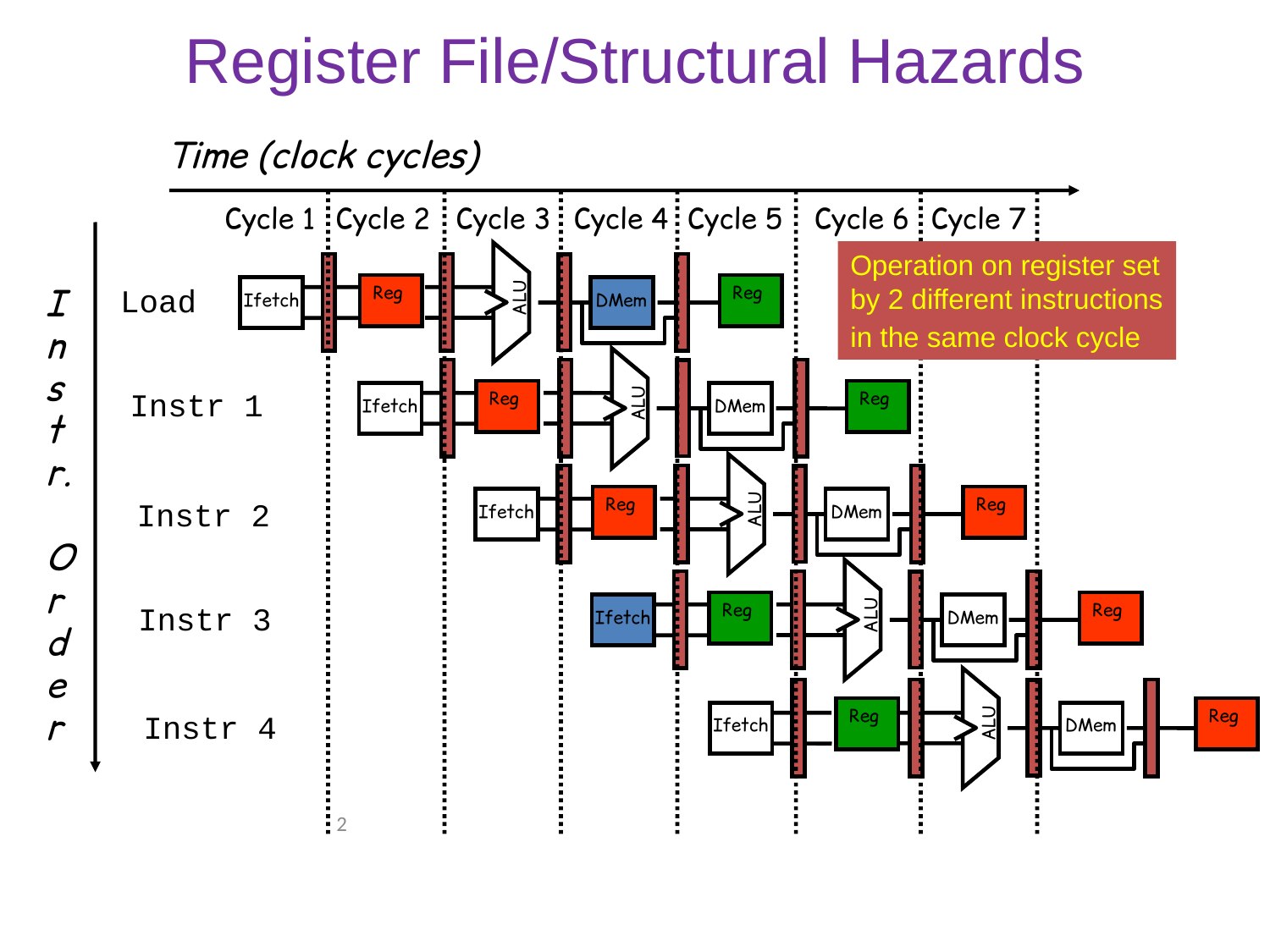

# Register File/Structural Hazards
Time (clock cycles)

Cycle 1
Cycle 2
Cycle 3
Cycle 4
Cycle 5
Cycle 6
Cycle 7

Operation on register set
by 2 different instructions
in the same clock cycle

ALU

I
n
s
t
r.

O
r
d
e
r
Load

Reg

Reg

Ifetch

DMem

ALU

Instr 1

Reg

Reg

Ifetch

DMem

ALU

Reg

Reg

Ifetch

DMem
Instr 2

ALU

Reg

Reg

Instr 3

DMem
Ifetch

ALU

Reg

Reg

Instr 4

Ifetch

DMem

2